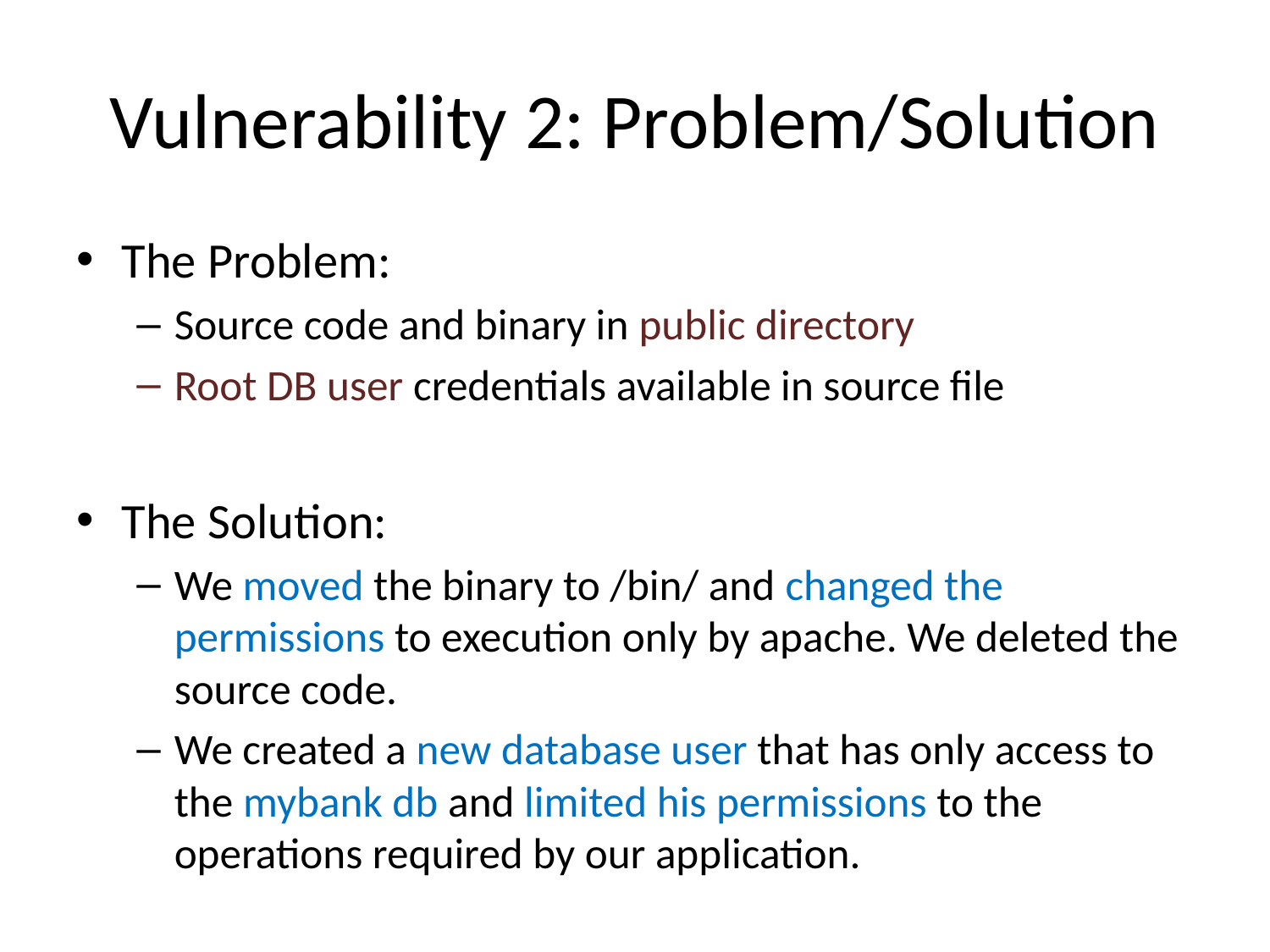

# Vulnerability 2: Problem/Solution
The Problem:
Source code and binary in public directory
Root DB user credentials available in source file

The Solution:
We moved the binary to /bin/ and changed the permissions to execution only by apache. We deleted the source code.
We created a new database user that has only access to the mybank db and limited his permissions to the operations required by our application.